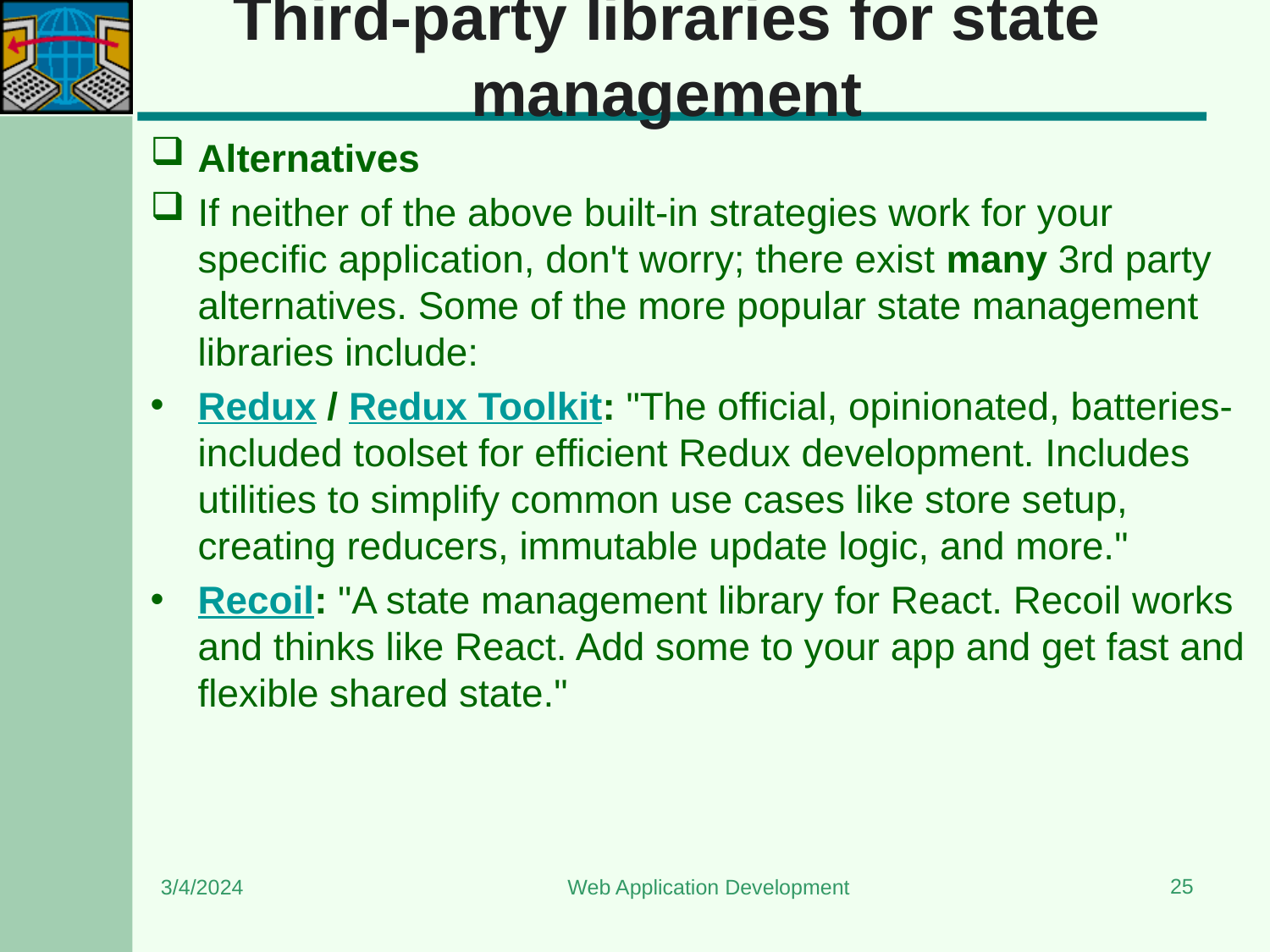

# Third-party libraries for state management
Alternatives​
If neither of the above built-in strategies work for your specific application, don't worry; there exist many 3rd party alternatives. Some of the more popular state management libraries include:
Redux / Redux Toolkit: "The official, opinionated, batteries-included toolset for efficient Redux development. Includes utilities to simplify common use cases like store setup, creating reducers, immutable update logic, and more."
Recoil: "A state management library for React. Recoil works and thinks like React. Add some to your app and get fast and flexible shared state."
25
3/4/2024
Web Application Development